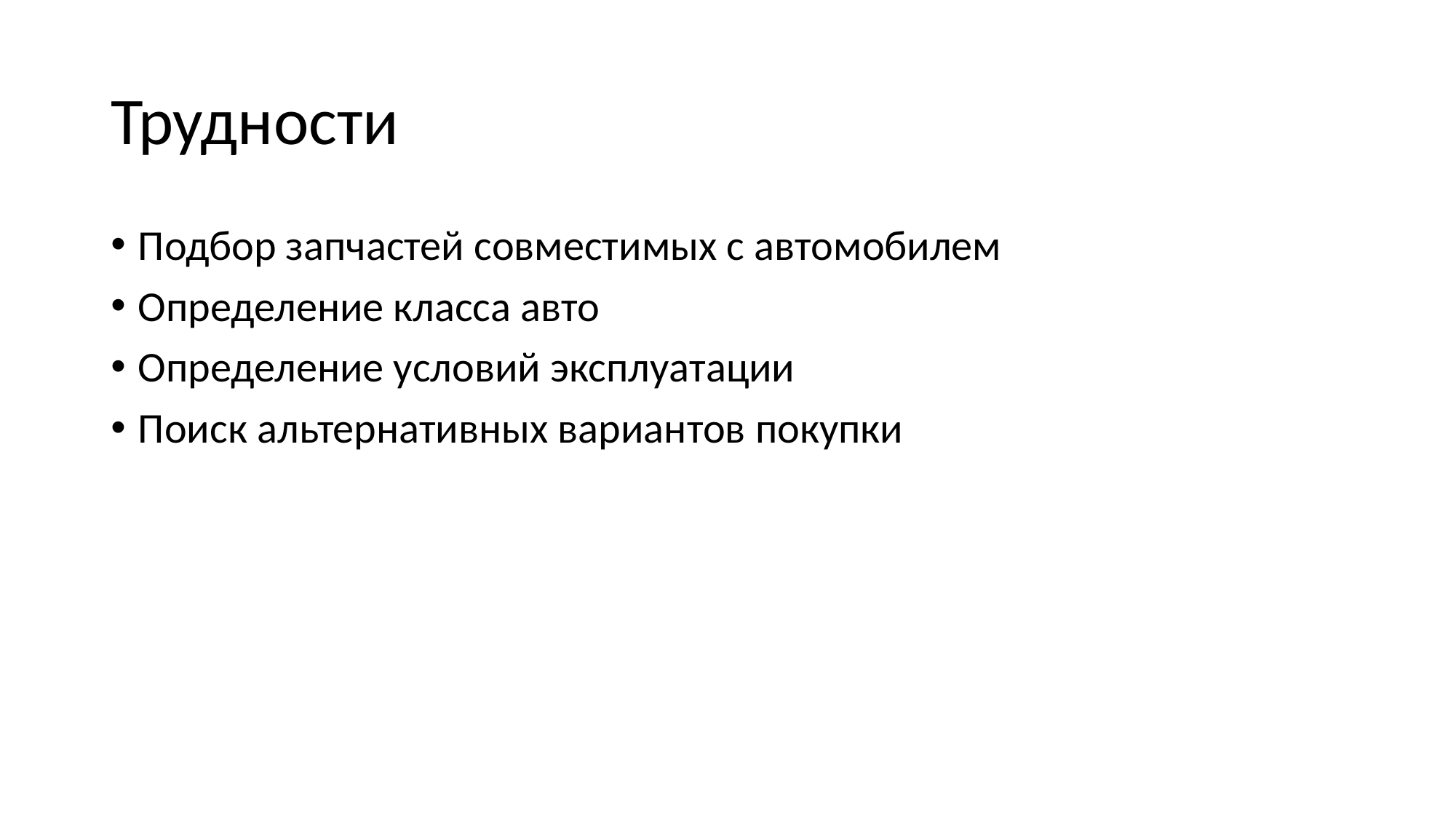

# Трудности
Подбор запчастей совместимых с автомобилем
Определение класса авто
Определение условий эксплуатации
Поиск альтернативных вариантов покупки